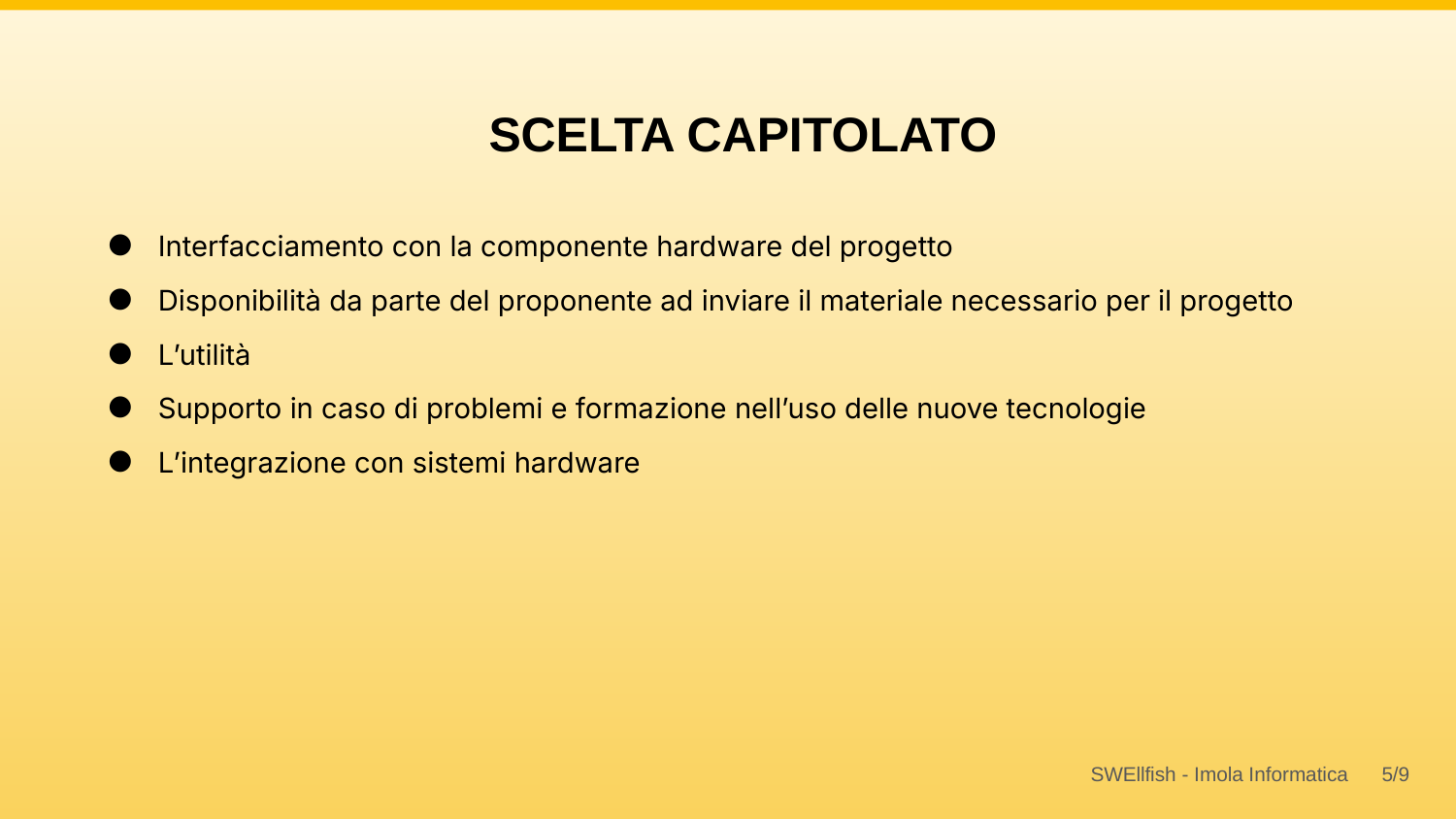

SCELTA CAPITOLATO
Interfacciamento con la componente hardware del progetto
Disponibilità da parte del proponente ad inviare il materiale necessario per il progetto
L’utilità
Supporto in caso di problemi e formazione nell’uso delle nuove tecnologie
L’integrazione con sistemi hardware
SWEllfish - Imola Informatica	5/9